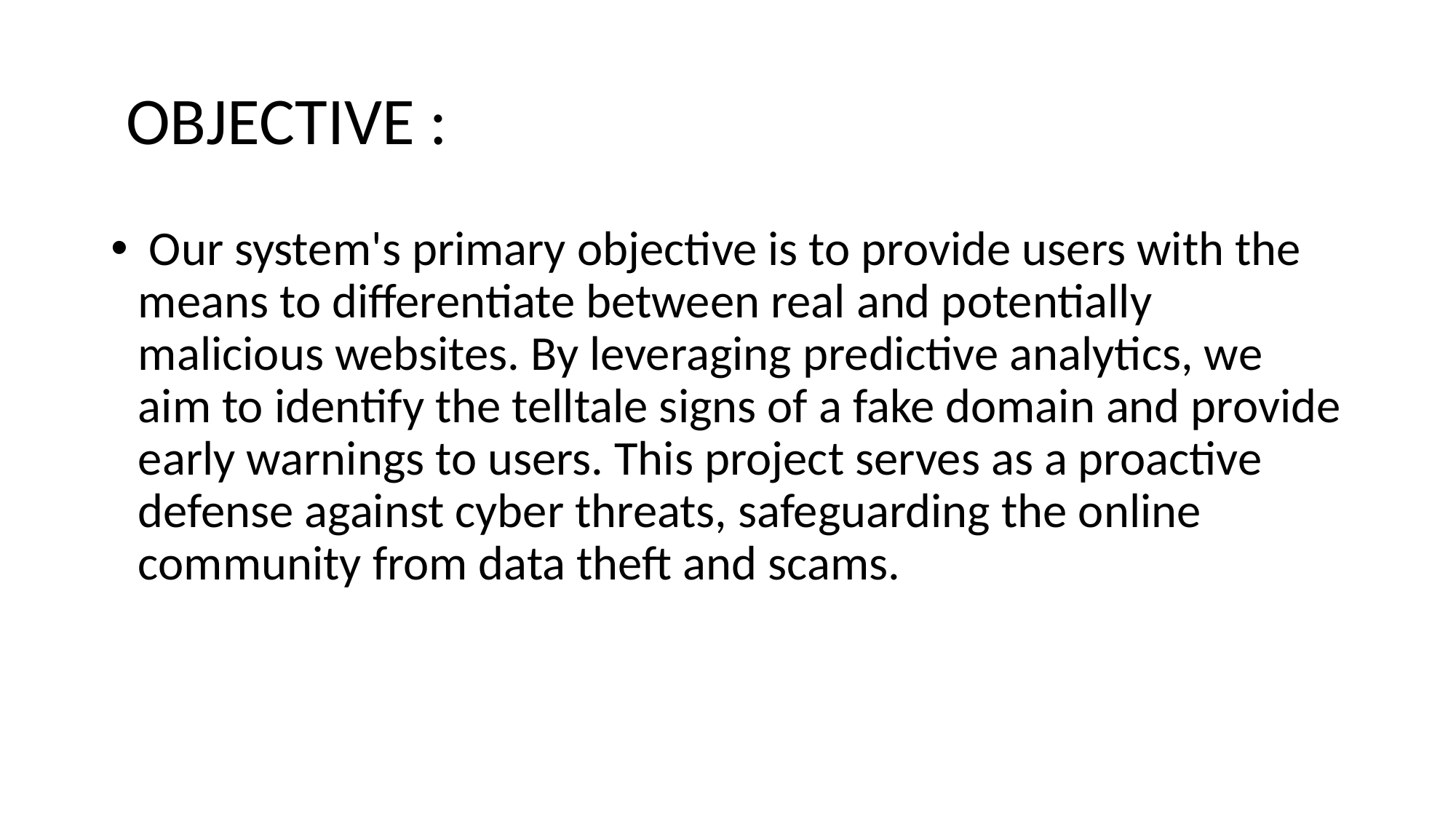

# OBJECTIVE :
 Our system's primary objective is to provide users with the means to differentiate between real and potentially malicious websites. By leveraging predictive analytics, we aim to identify the telltale signs of a fake domain and provide early warnings to users. This project serves as a proactive defense against cyber threats, safeguarding the online community from data theft and scams.